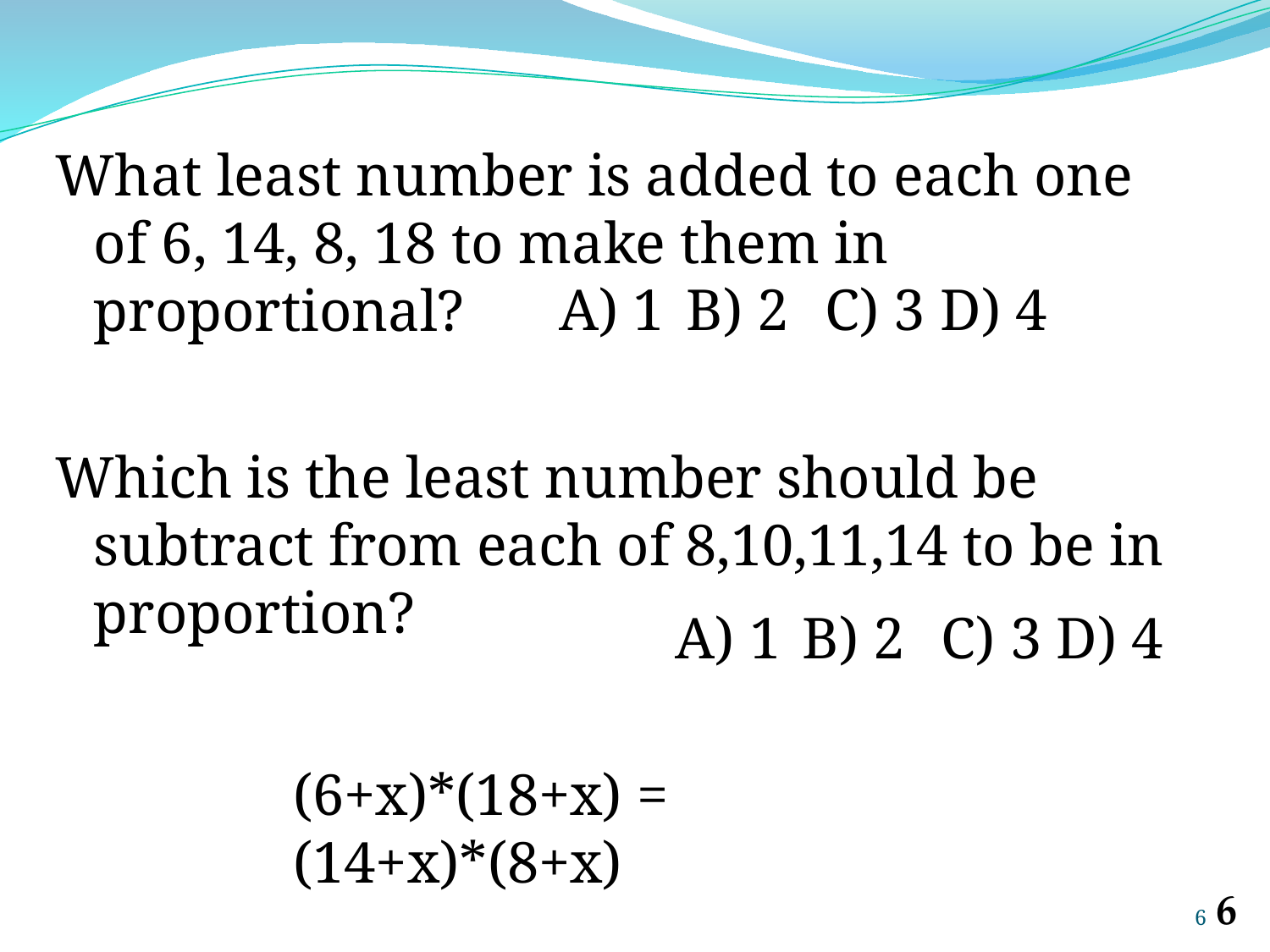

What least number is added to each one of 6, 14, 8, 18 to make them in proportional?

A) 1	B) 2   C) 3	D) 4
Which is the least number should be subtract from each of 8,10,11,14 to be in proportion?

A) 1	B) 2   C) 3	D) 4
(6+x)*(18+x) = (14+x)*(8+x)
6
6